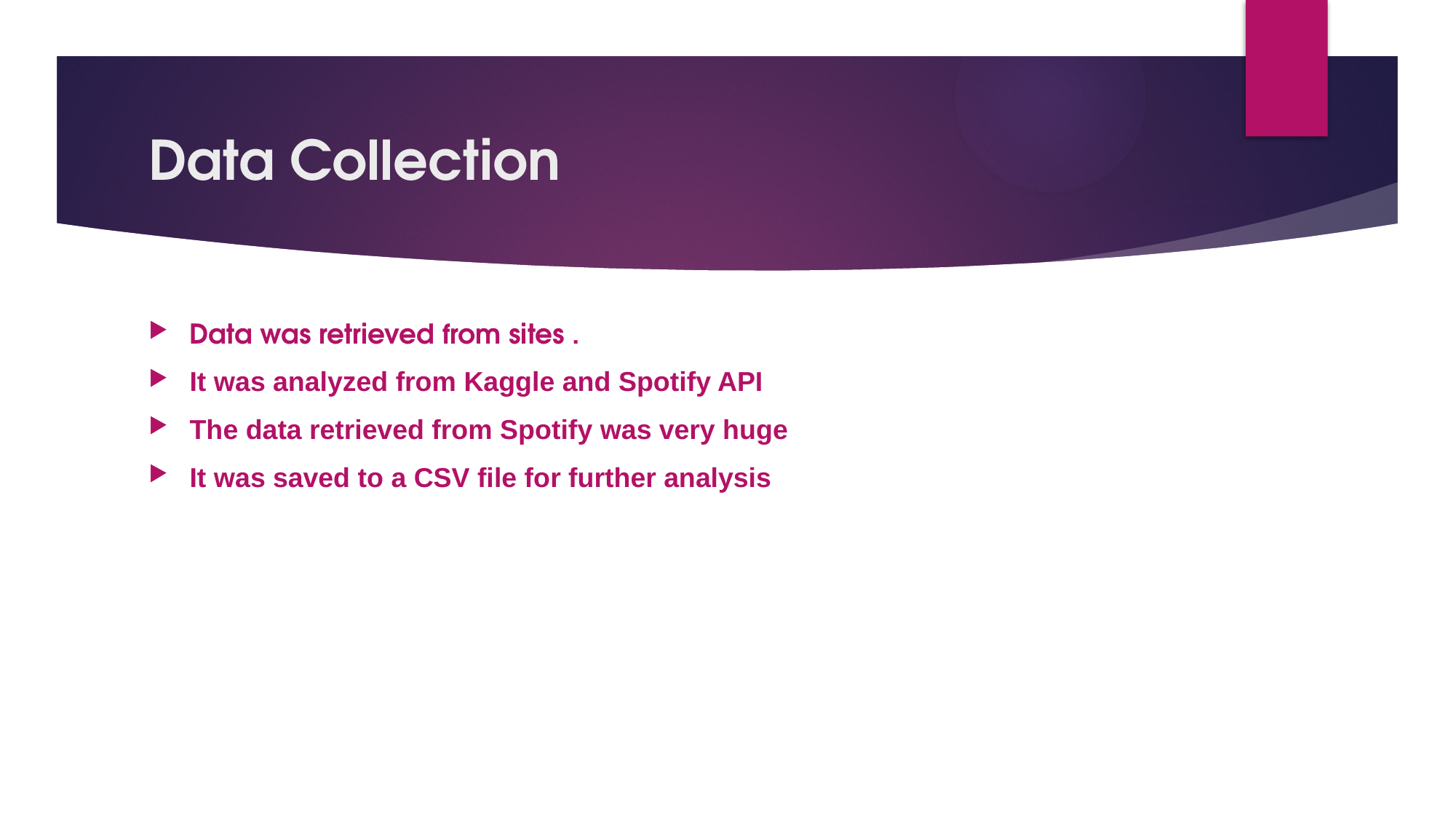

# Data Collection
Data was retrieved from sites .
It was analyzed from Kaggle and Spotify API
The data retrieved from Spotify was very huge
It was saved to a CSV file for further analysis